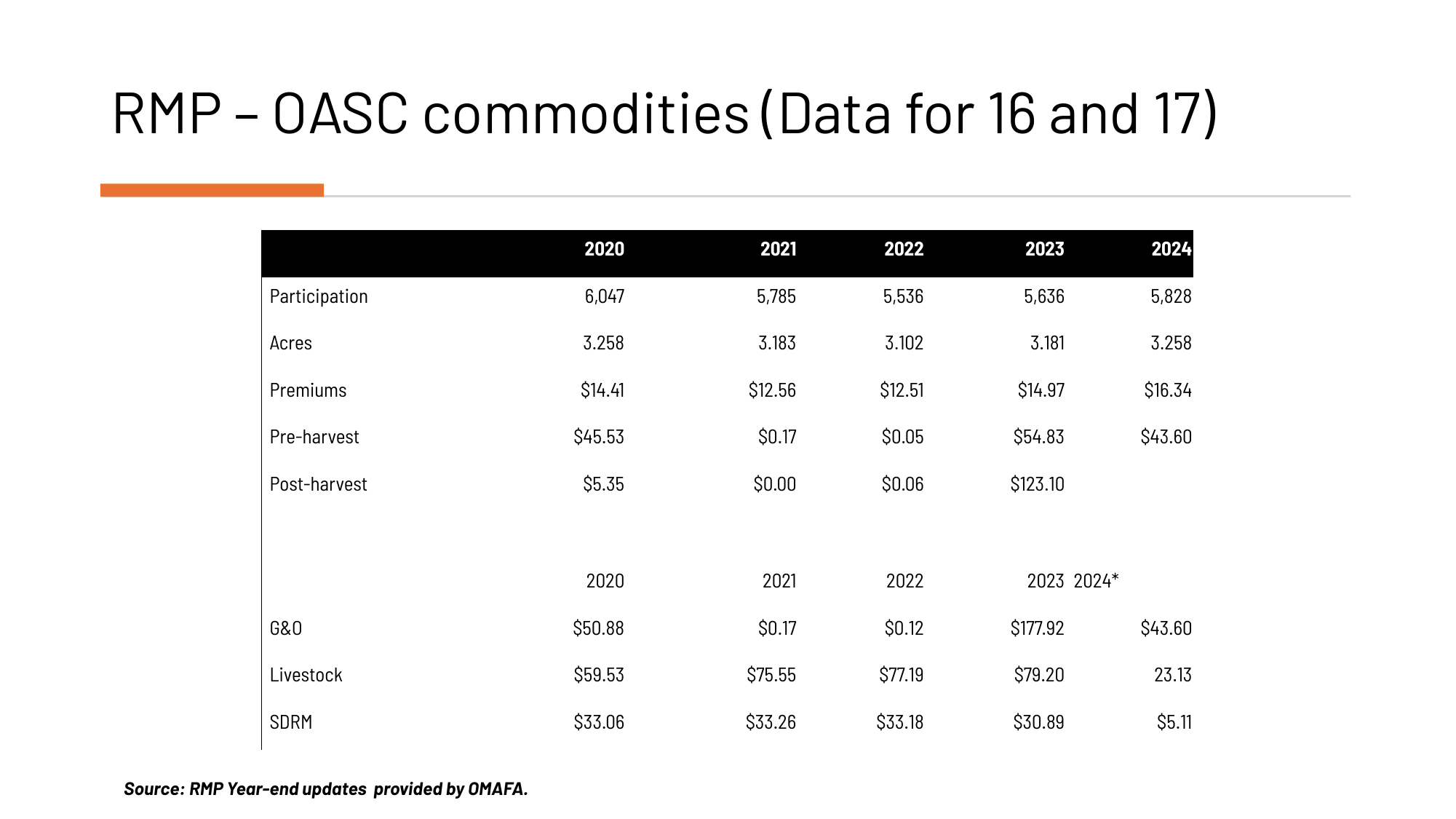

# RMP – OASC commodities (Data for 16 and 17)

|  | 2020 | 2021 | 2022 | 2023 | 2024 |
| --- | --- | --- | --- | --- | --- |
| Participation | 6,047 | 5,785 | 5,536 | 5,636 | 5,828 |
| Acres | 3.258 | 3.183 | 3.102 | 3.181 | 3.258 |
| Premiums | $14.41 | $12.56 | $12.51 | $14.97 | $16.34 |
| Pre-harvest | $45.53 | $0.17 | $0.05 | $54.83 | $43.60 |
| Post-harvest | $5.35 | $0.00 | $0.06 | $123.10 |  |
|  |  |  |  |  |  |
|  | 2020 | 2021 | 2022 | 2023 | 2024\* |
| G&O | $50.88 | $0.17 | $0.12 | $177.92 | $43.60 |
| Livestock | $59.53 | $75.55 | $77.19 | $79.20 | 23.13 |
| SDRM | $33.06 | $33.26 | $33.18 | $30.89 | $5.11 |
Source: RMP Year-end updates  provided by OMAFA.